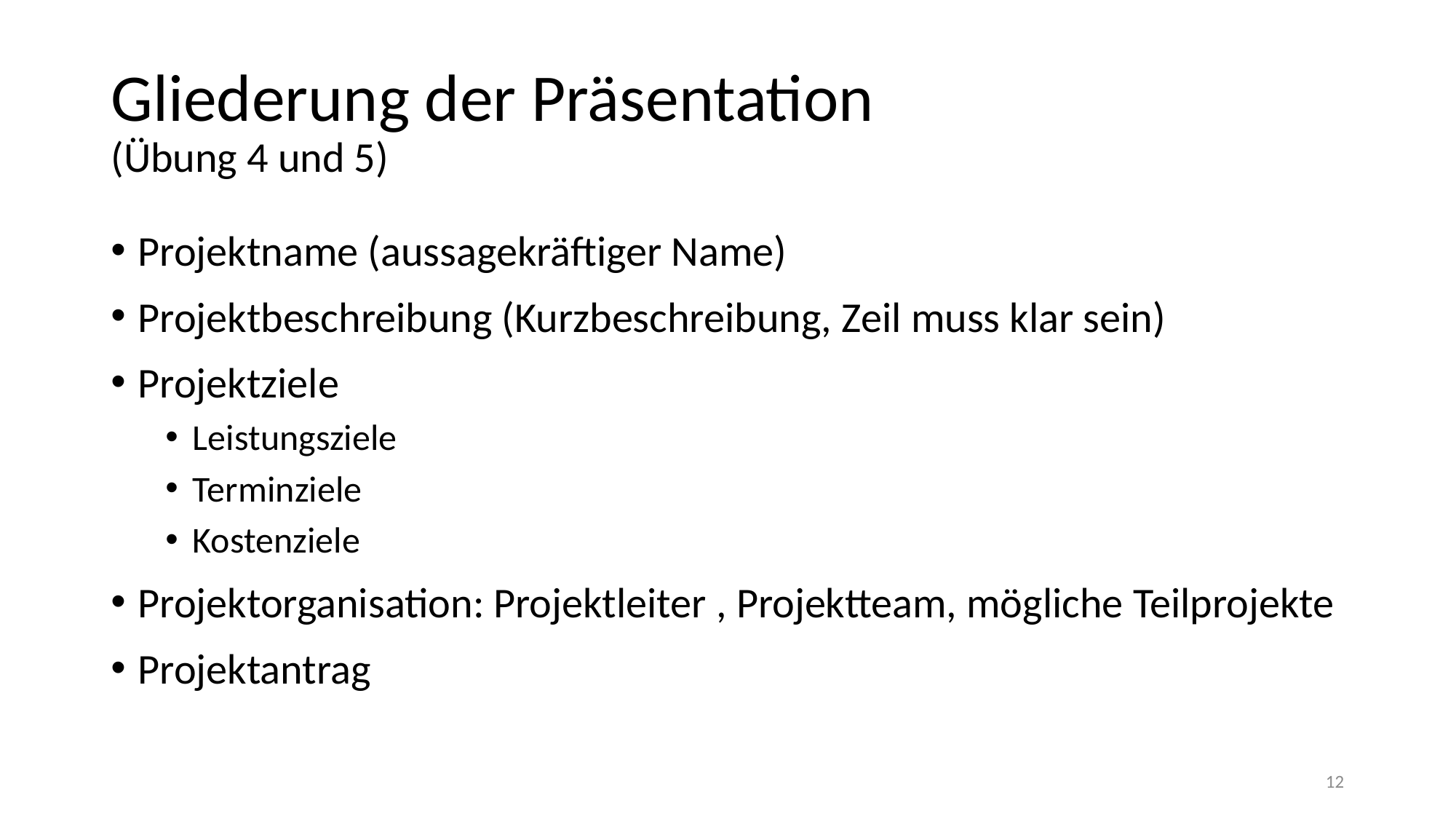

# Gliederung der Präsentation (Übung 4 und 5)
Projektname (aussagekräftiger Name)
Projektbeschreibung (Kurzbeschreibung, Zeil muss klar sein)
Projektziele
Leistungsziele
Terminziele
Kostenziele
Projektorganisation: Projektleiter , Projektteam, mögliche Teilprojekte
Projektantrag

12